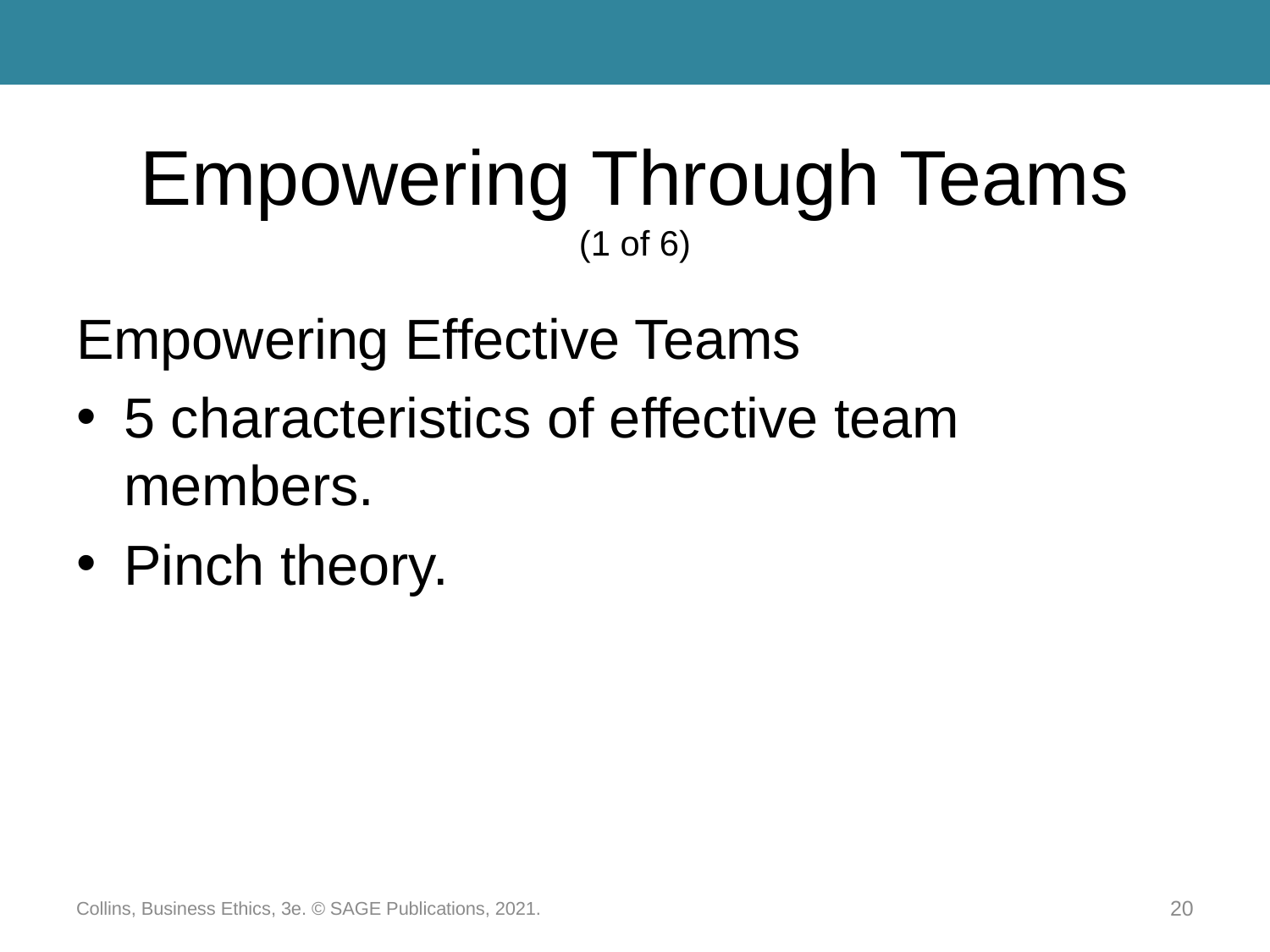

# Empowering Through Teams (1 of 6)
Empowering Effective Teams
5 characteristics of effective team members.
Pinch theory.
Collins, Business Ethics, 3e. © SAGE Publications, 2021.
20